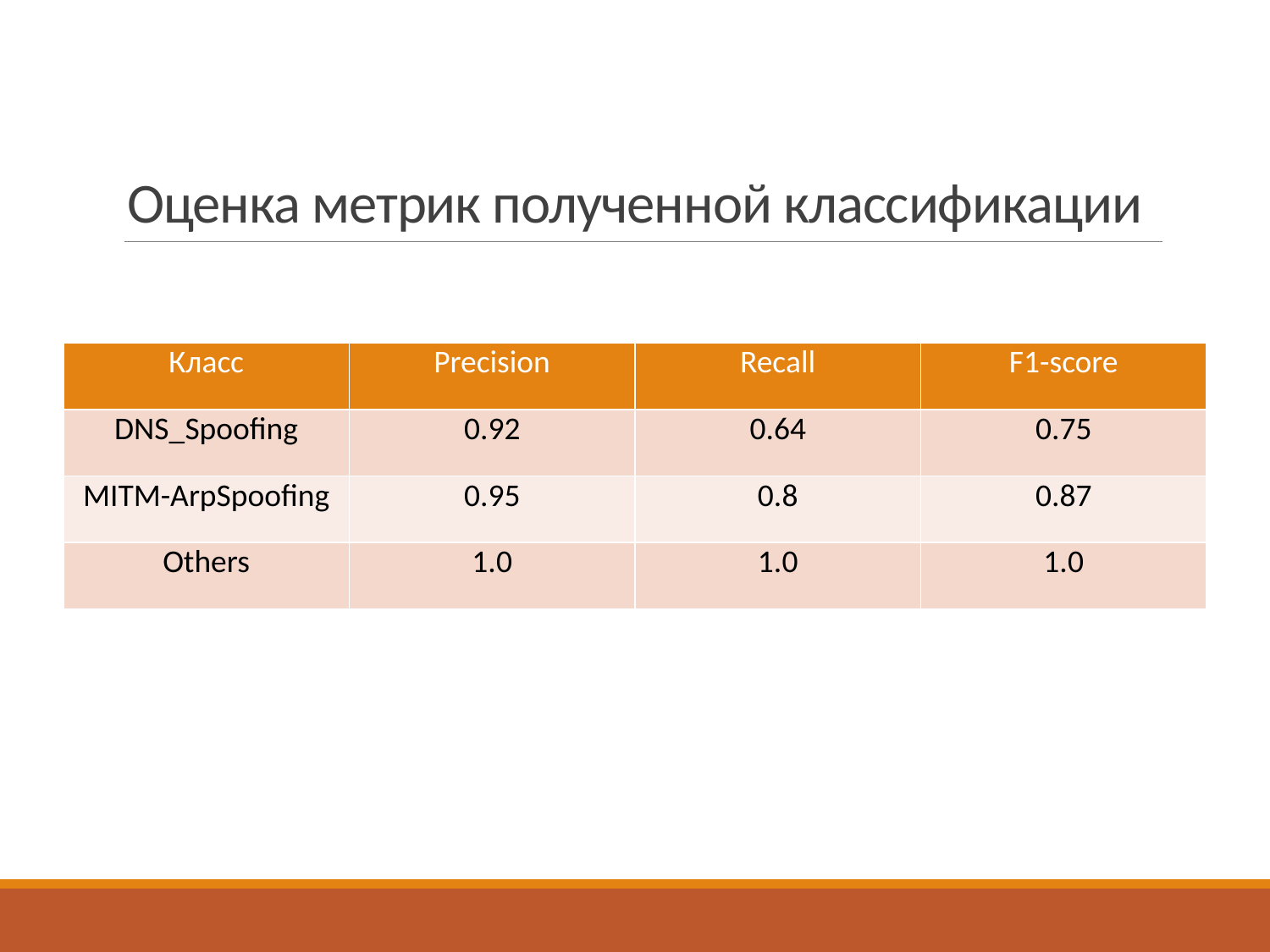

# Оценка метрик полученной классификации
| Класс | Precision | Recall | F1-score |
| --- | --- | --- | --- |
| DNS\_Spoofing | 0.92 | 0.64 | 0.75 |
| MITM-ArpSpoofing | 0.95 | 0.8 | 0.87 |
| Others | 1.0 | 1.0 | 1.0 |